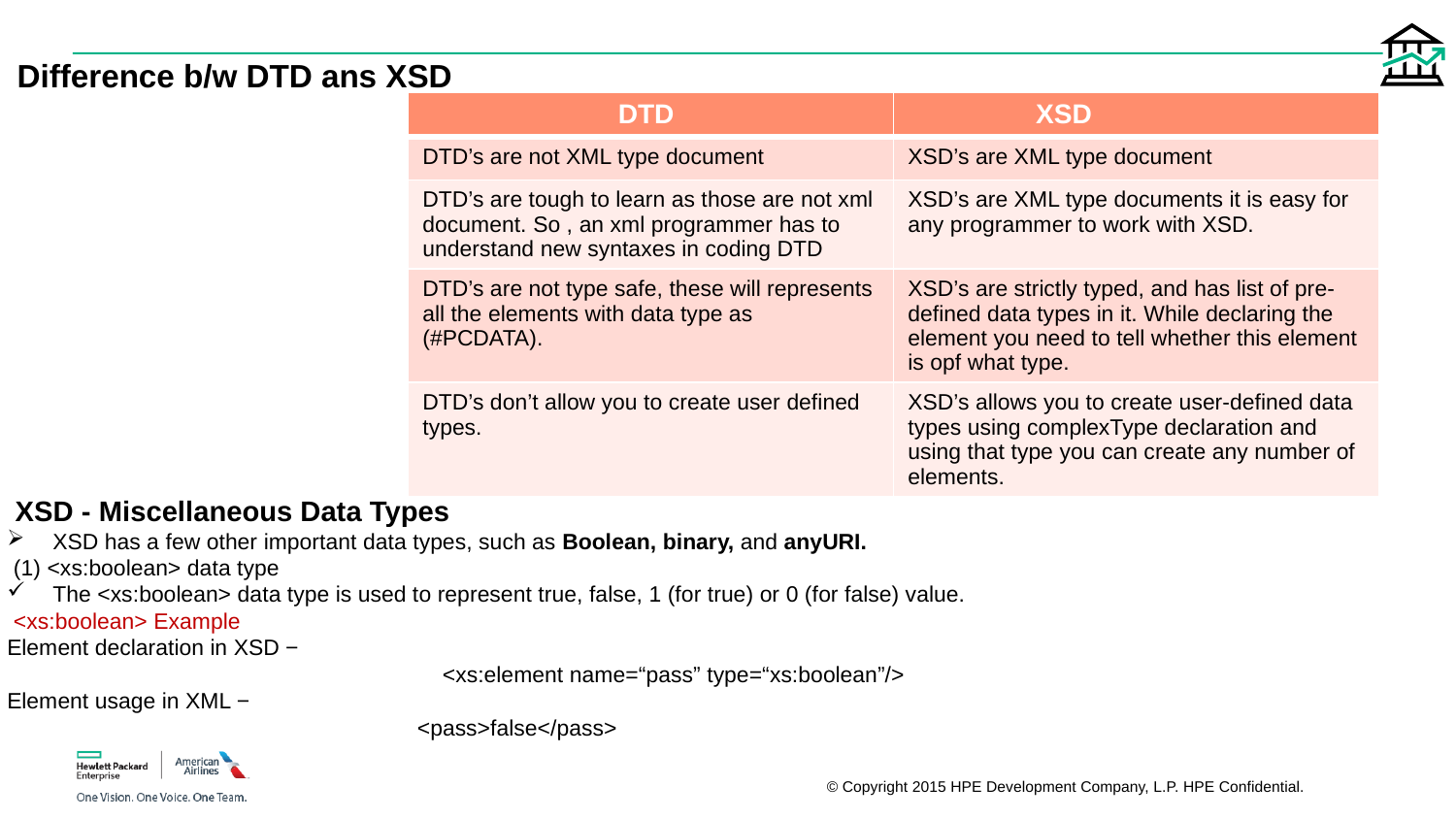

# Difference b/w DTD ans XSD

 XSD - Miscellaneous Data Types
XSD has a few other important data types, such as Boolean, binary, and anyURI.
 (1) <xs:boolean> data type
The <xs:boolean> data type is used to represent true, false, 1 (for true) or 0 (for false) value.
 <xs:boolean> Example
Element declaration in XSD −
                                                                     <xs:element name=“pass” type=“xs:boolean”/>
Element usage in XML −
                                                                 <pass>false</pass>

| DTD | XSD |
| --- | --- |
| DTD’s are not XML type document | XSD’s are XML type document |
| DTD’s are tough to learn as those are not xml document. So , an xml programmer has to understand new syntaxes in coding DTD | XSD’s are XML type documents it is easy for any programmer to work with XSD. |
| DTD’s are not type safe, these will represents all the elements with data type as (#PCDATA). | XSD’s are strictly typed, and has list of pre-defined data types in it. While declaring the element you need to tell whether this element is opf what type. |
| DTD’s don’t allow you to create user defined types. | XSD’s allows you to create user-defined data types using complexType declaration and using that type you can create any number of elements. |